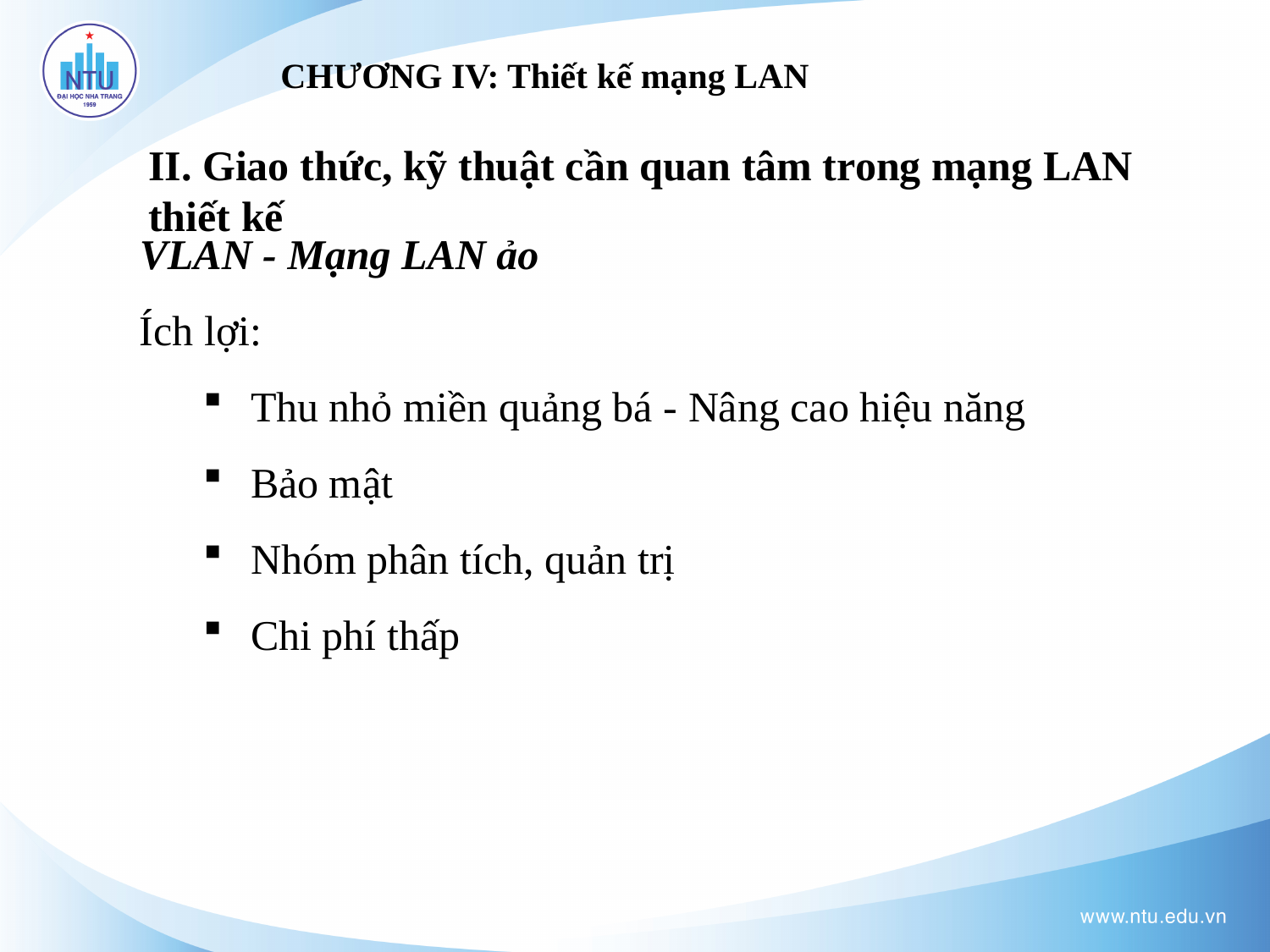

# CHƯƠNG IV: Thiết kế mạng LAN
II. Giao thức, kỹ thuật cần quan tâm trong mạng LAN thiết kế
VLAN - Mạng LAN ảo
Ích lợi:
Thu nhỏ miền quảng bá - Nâng cao hiệu năng
Bảo mật
Nhóm phân tích, quản trị
Chi phí thấp